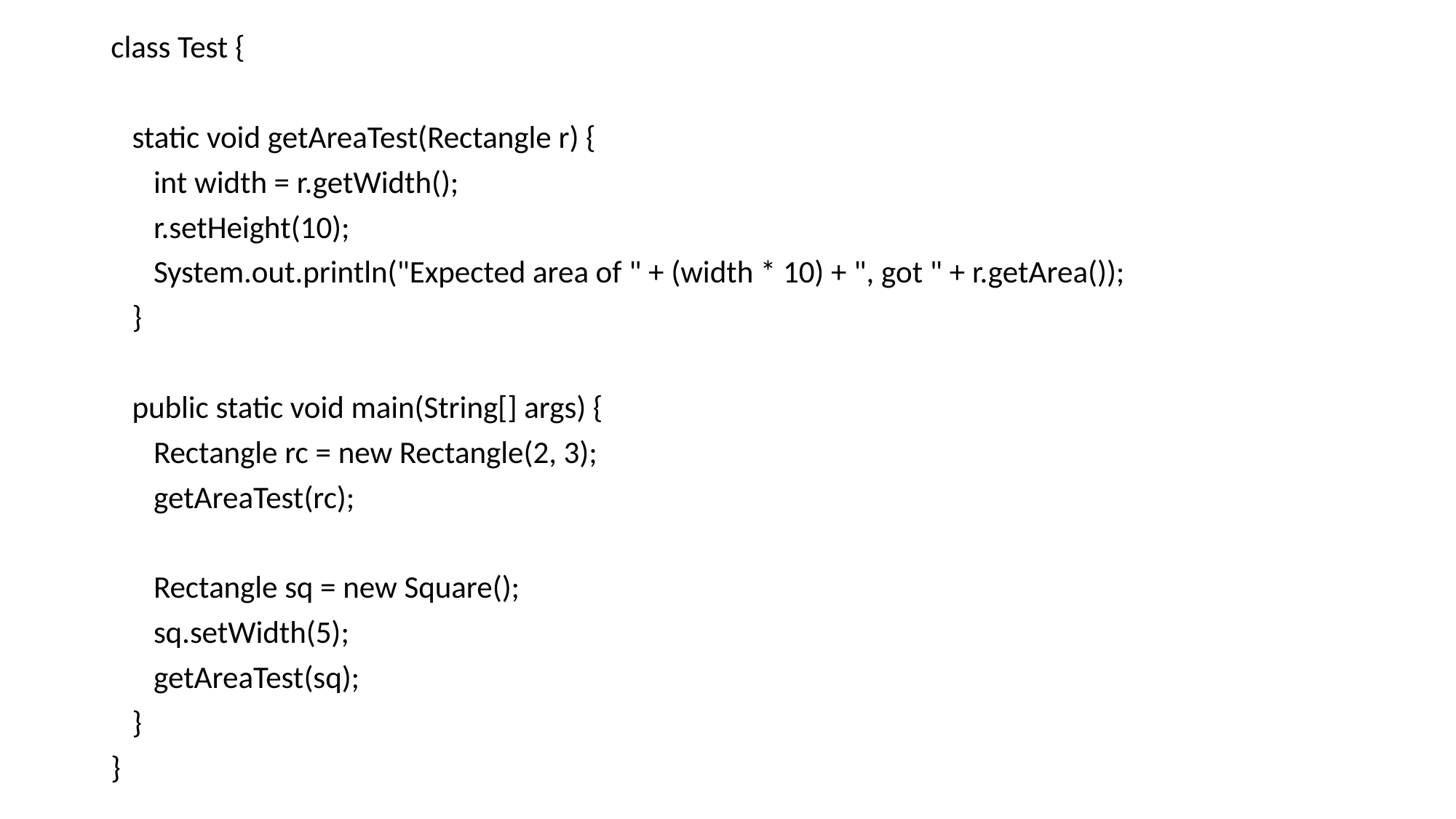

class Test {

   static void getAreaTest(Rectangle r) {
      int width = r.getWidth();
      r.setHeight(10);
      System.out.println("Expected area of " + (width * 10) + ", got " + r.getArea());
   }

   public static void main(String[] args) {
      Rectangle rc = new Rectangle(2, 3);
      getAreaTest(rc);

      Rectangle sq = new Square();
      sq.setWidth(5);
      getAreaTest(sq);
   }
}